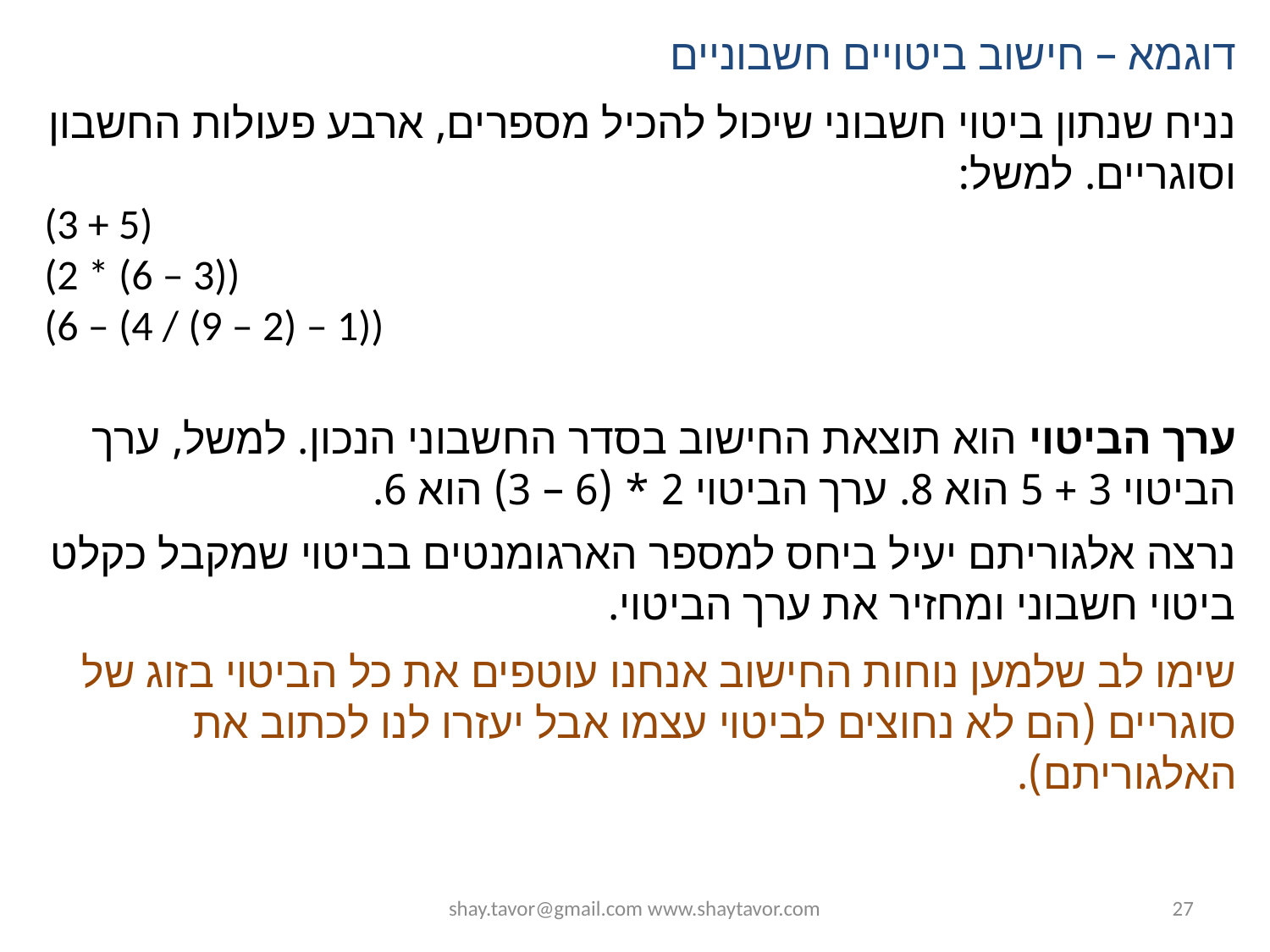

דוגמא – חישוב ביטויים חשבוניים
נניח שנתון ביטוי חשבוני שיכול להכיל מספרים, ארבע פעולות החשבון וסוגריים. למשל:
(3 + 5)
(2 * (6 – 3))
(6 – (4 / (9 – 2) – 1))
ערך הביטוי הוא תוצאת החישוב בסדר החשבוני הנכון. למשל, ערך הביטוי 3 + 5 הוא 8. ערך הביטוי 2 * (6 – 3) הוא 6.
נרצה אלגוריתם יעיל ביחס למספר הארגומנטים בביטוי שמקבל כקלט ביטוי חשבוני ומחזיר את ערך הביטוי.
שימו לב שלמען נוחות החישוב אנחנו עוטפים את כל הביטוי בזוג של סוגריים (הם לא נחוצים לביטוי עצמו אבל יעזרו לנו לכתוב את האלגוריתם).
shay.tavor@gmail.com www.shaytavor.com
27